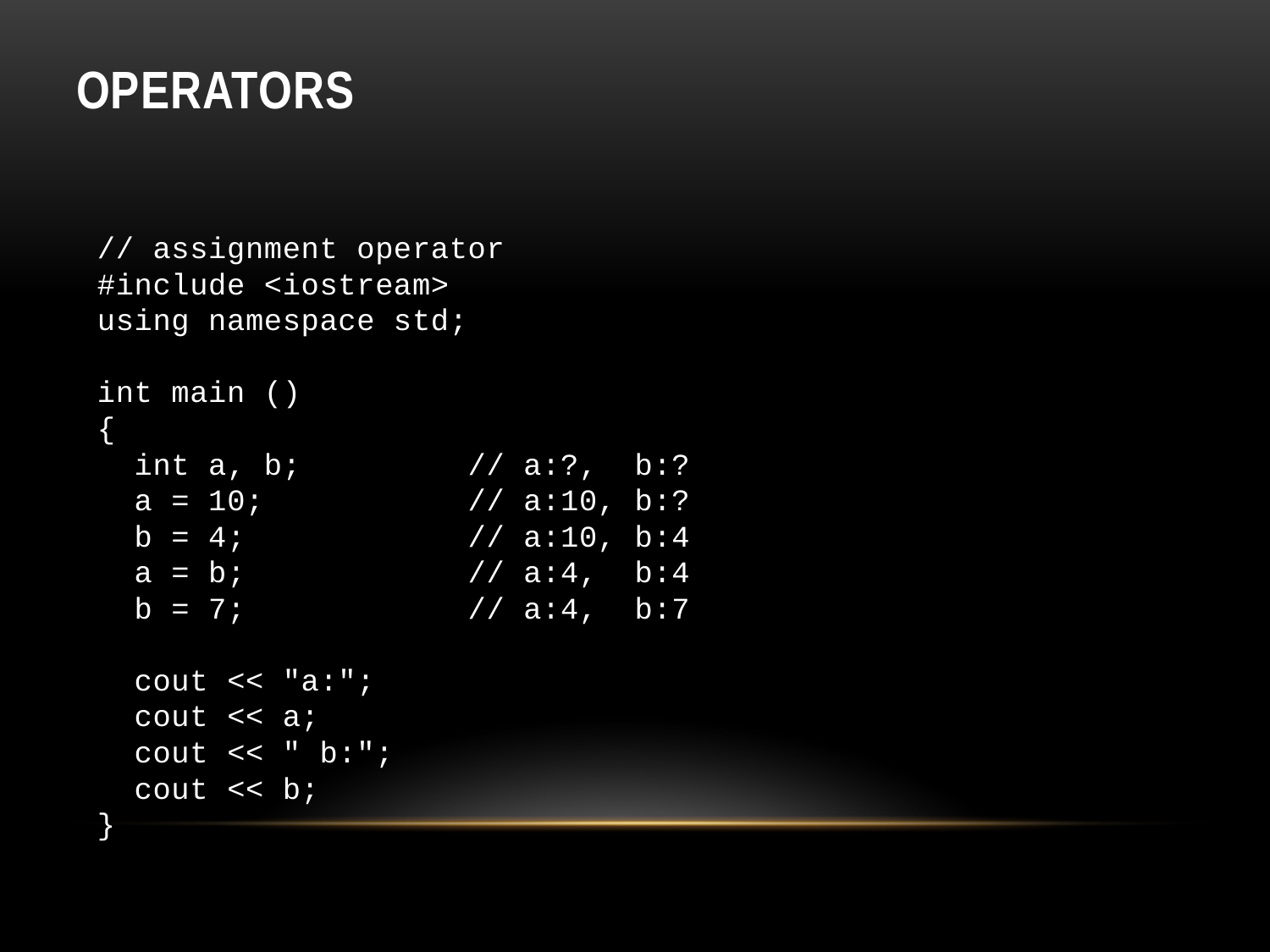

# Operators
// assignment operator
#include <iostream>
using namespace std;

int main ()
{
  int a, b;         // a:?,  b:?
  a = 10;           // a:10, b:?
  b = 4;            // a:10, b:4
  a = b;            // a:4,  b:4
  b = 7;            // a:4,  b:7

  cout << "a:";
  cout << a;
  cout << " b:";
  cout << b;
}